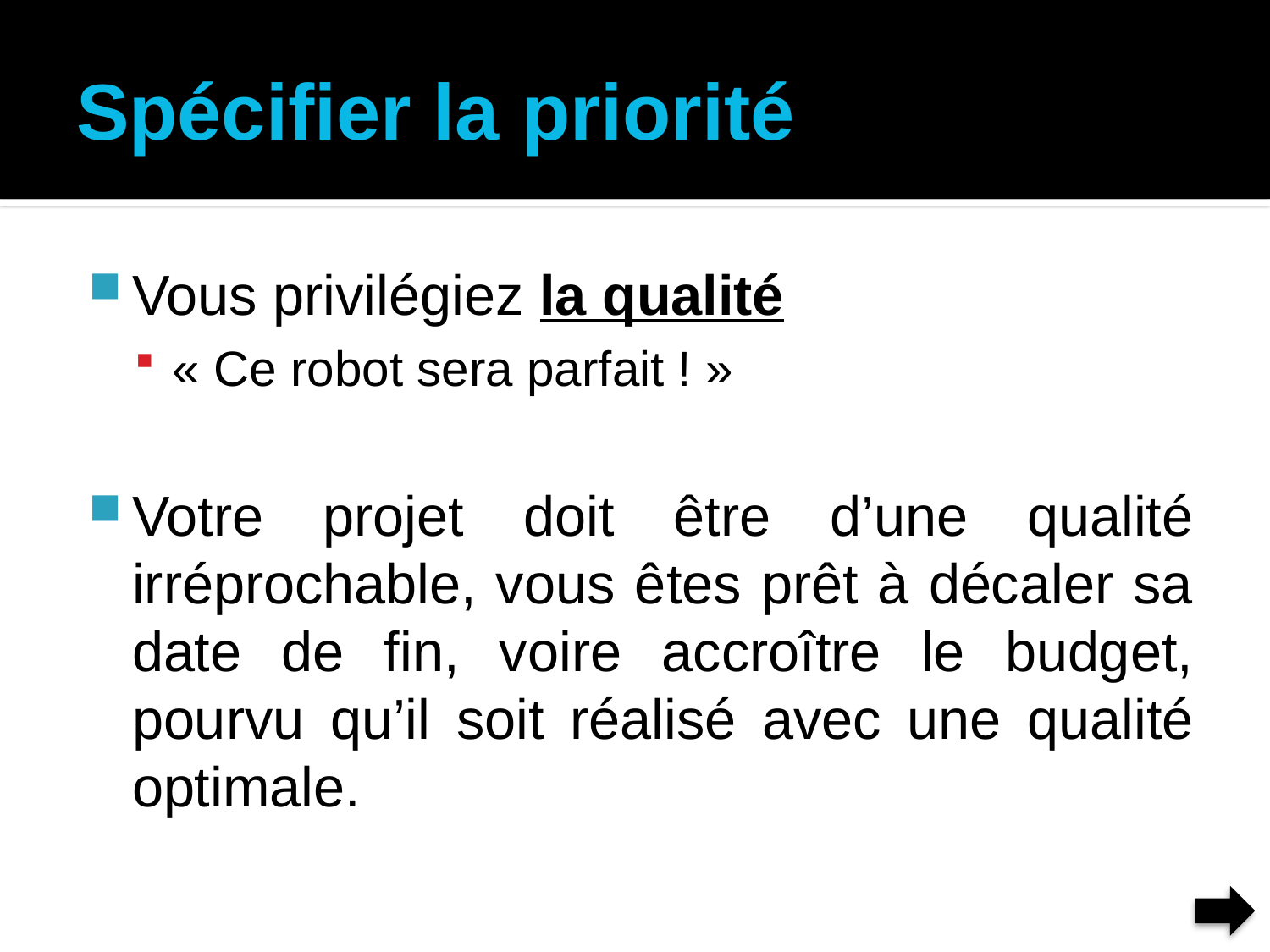

# Spécifier la priorité
Vous privilégiez la qualité
« Ce robot sera parfait ! »

Votre projet doit être d’une qualité irréprochable, vous êtes prêt à décaler sa date de fin, voire accroître le budget, pourvu qu’il soit réalisé avec une qualité optimale.